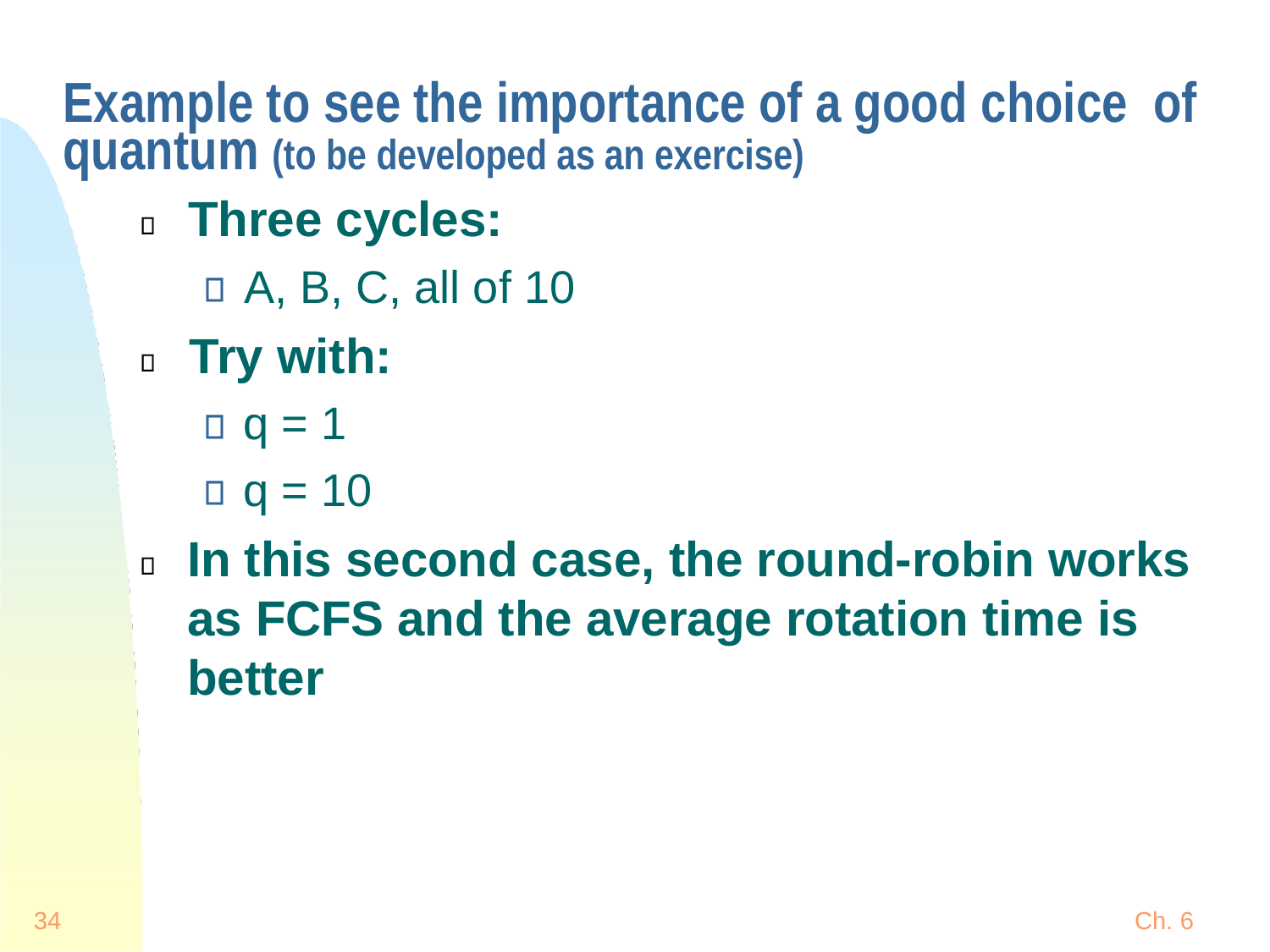

# Example to see the importance of a good choice  of quantum (to be developed as an exercise)
Three cycles:
A, B, C, all of 10
Try with:
q = 1
q = 10
In this second case, the round-robin works  as FCFS and the average rotation time is  better

34
Ch. 6